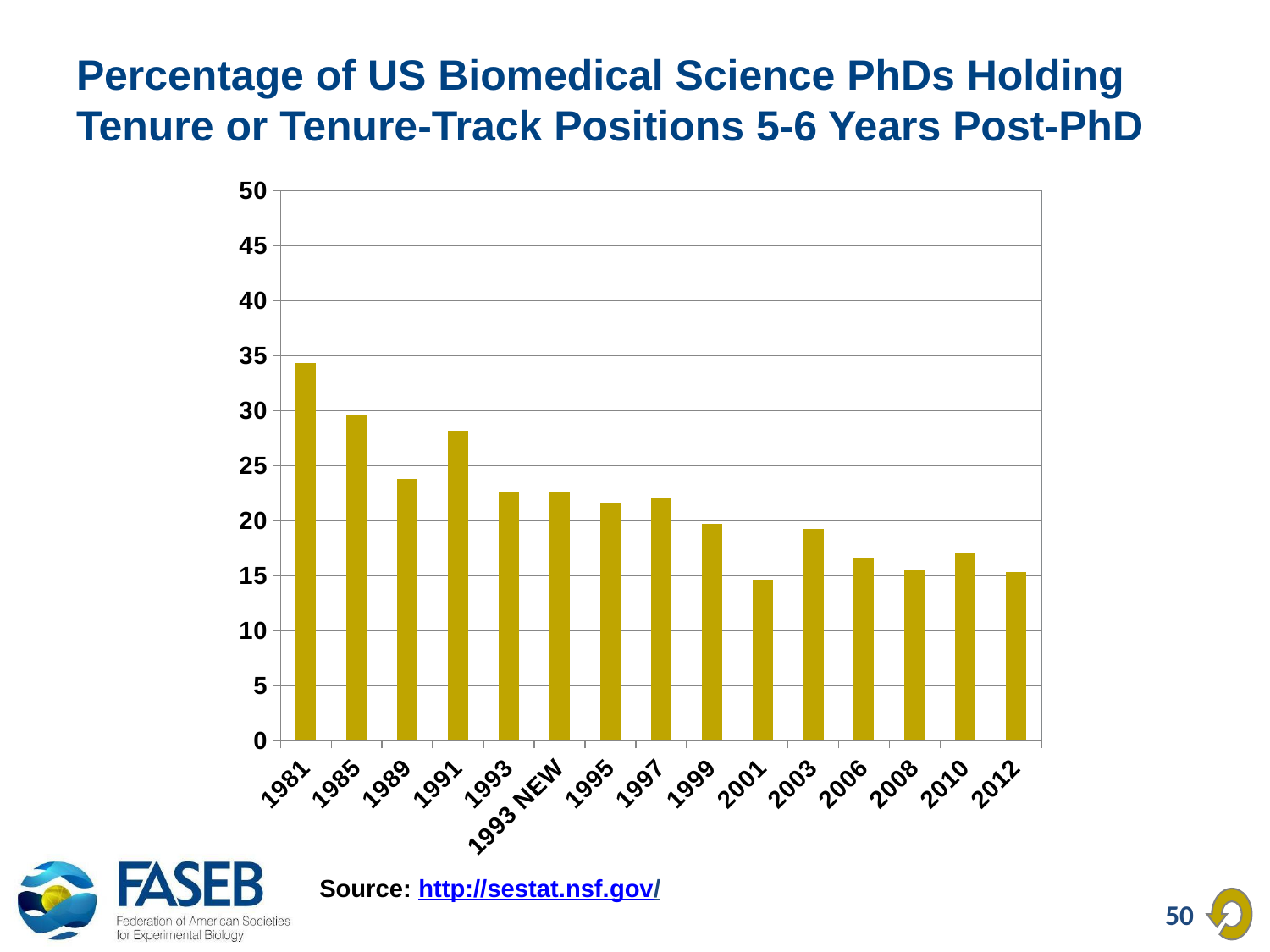

# Percentage of US Biomedical Science PhDs Holding Tenure or Tenure-Track Positions 5-6 Years Post-PhD

### Chart

| Category |  |
|---|---|
| 1981 | 34.30198356164384 |
| 1985 | 29.562617361894024 |
| 1989 | 23.785731564986737 |
| 1991 | 28.181687870619943 |
| 1993 | 22.611590320346377 |
| 1993 NEW | 22.609703324932536 |
| 1995 | 21.660221789012816 |
| 1997 | 22.094361668507744 |
| 1999 | 19.687075978375763 |
| 2001 | 14.674889579024237 |
| 2003 | 19.28191330057287 |
| 2006 | 16.670783481281358 |
| 2008 | 15.5 |
| 2010 | 17.0 |
| 2012 | 15.3 |
Source: http://sestat.nsf.gov/
50